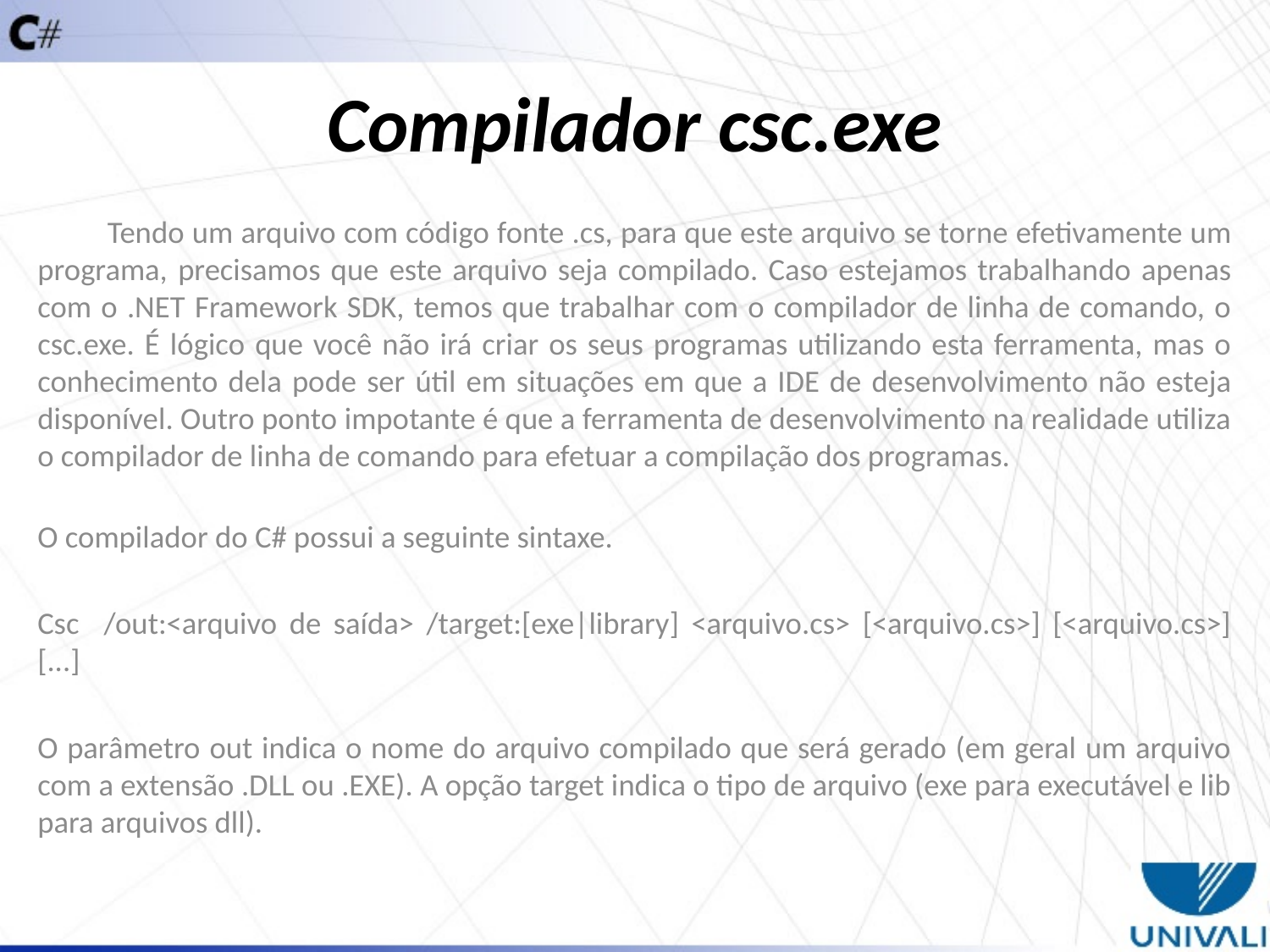

# Compilador csc.exe
	Tendo um arquivo com código fonte .cs, para que este arquivo se torne efetivamente um programa, precisamos que este arquivo seja compilado. Caso estejamos trabalhando apenas com o .NET Framework SDK, temos que trabalhar com o compilador de linha de comando, o csc.exe. É lógico que você não irá criar os seus programas utilizando esta ferramenta, mas o conhecimento dela pode ser útil em situações em que a IDE de desenvolvimento não esteja disponível. Outro ponto impotante é que a ferramenta de desenvolvimento na realidade utiliza o compilador de linha de comando para efetuar a compilação dos programas.
O compilador do C# possui a seguinte sintaxe.

Csc  /out:<arquivo de saída> /target:[exe|library] <arquivo.cs> [<arquivo.cs>] [<arquivo.cs>] [...]

O parâmetro out indica o nome do arquivo compilado que será gerado (em geral um arquivo com a extensão .DLL ou .EXE). A opção target indica o tipo de arquivo (exe para executável e lib para arquivos dll).